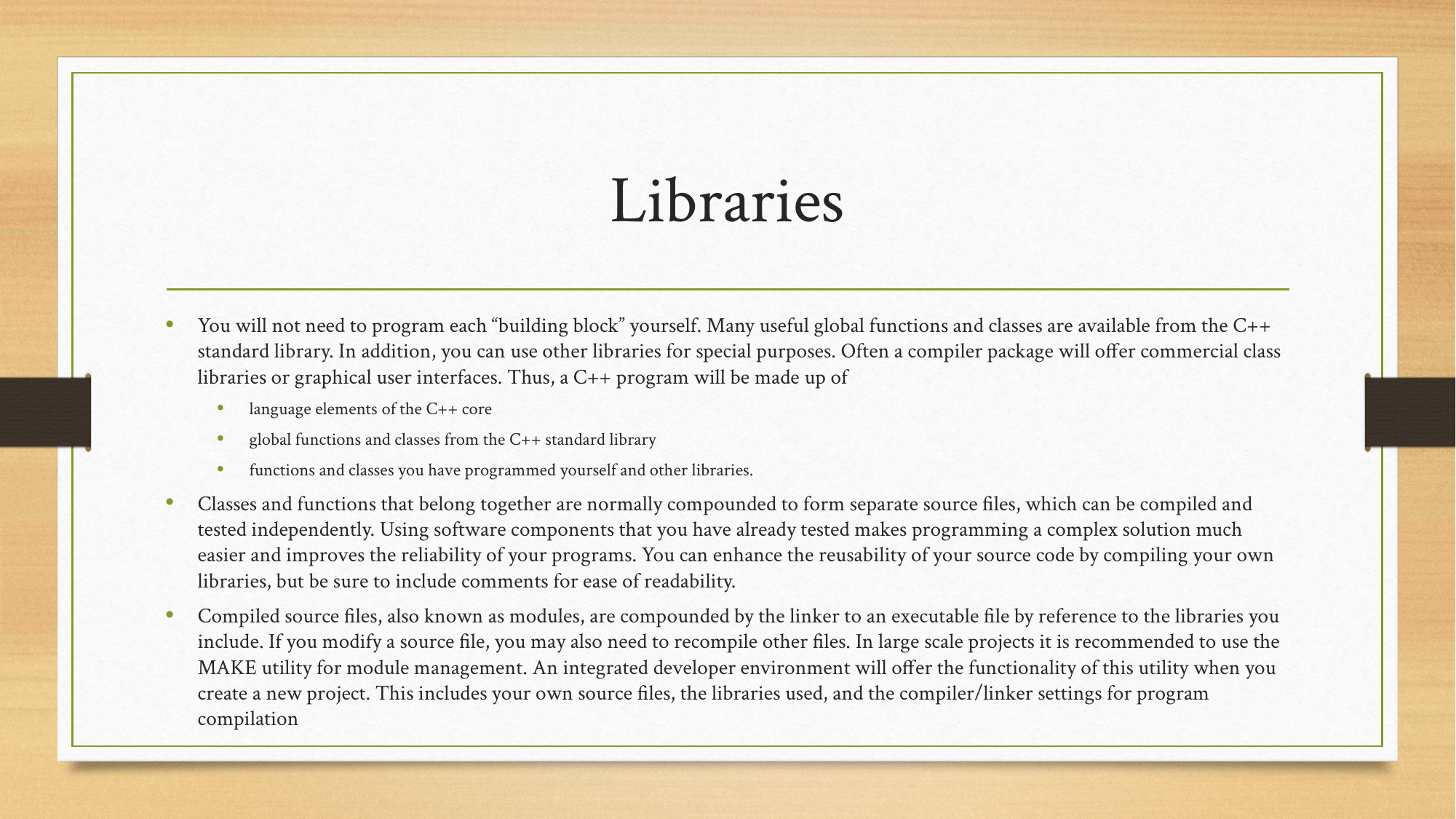

# Libraries
You will not need to program each “building block” yourself. Many useful global functions and classes are available from the C++ standard library. In addition, you can use other libraries for special purposes. Often a compiler package will offer commercial class libraries or graphical user interfaces. Thus, a C++ program will be made up of
language elements of the C++ core
global functions and classes from the C++ standard library
functions and classes you have programmed yourself and other libraries.
Classes and functions that belong together are normally compounded to form separate source files, which can be compiled and tested independently. Using software components that you have already tested makes programming a complex solution much easier and improves the reliability of your programs. You can enhance the reusability of your source code by compiling your own libraries, but be sure to include comments for ease of readability.
Compiled source files, also known as modules, are compounded by the linker to an executable file by reference to the libraries you include. If you modify a source file, you may also need to recompile other files. In large scale projects it is recommended to use the MAKE utility for module management. An integrated developer environment will offer the functionality of this utility when you create a new project. This includes your own source files, the libraries used, and the compiler/linker settings for program compilation